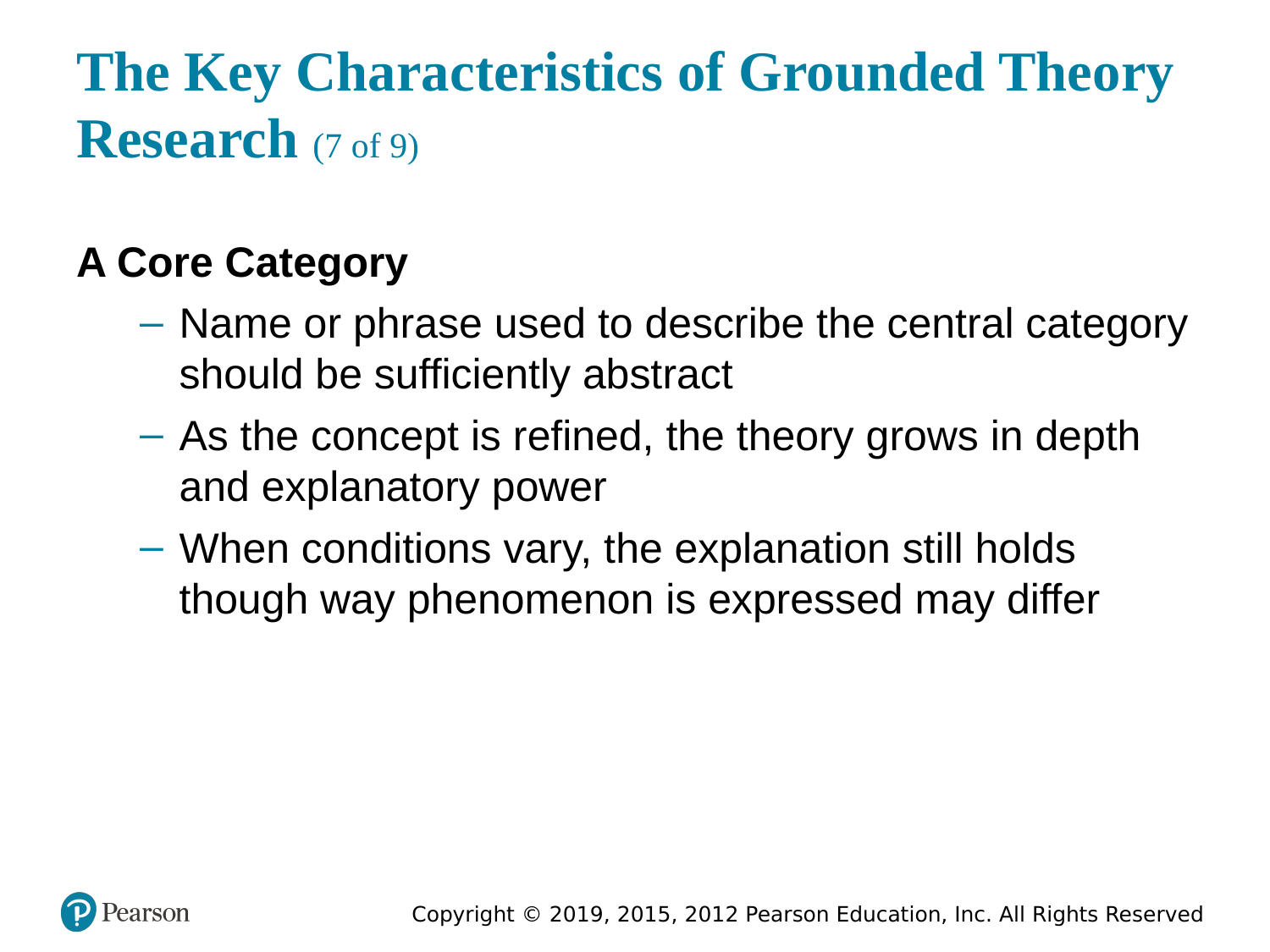

# The Key Characteristics of Grounded Theory Research (7 of 9)
A Core Category
Name or phrase used to describe the central category should be sufficiently abstract
As the concept is refined, the theory grows in depth and explanatory power
When conditions vary, the explanation still holds though way phenomenon is expressed may differ